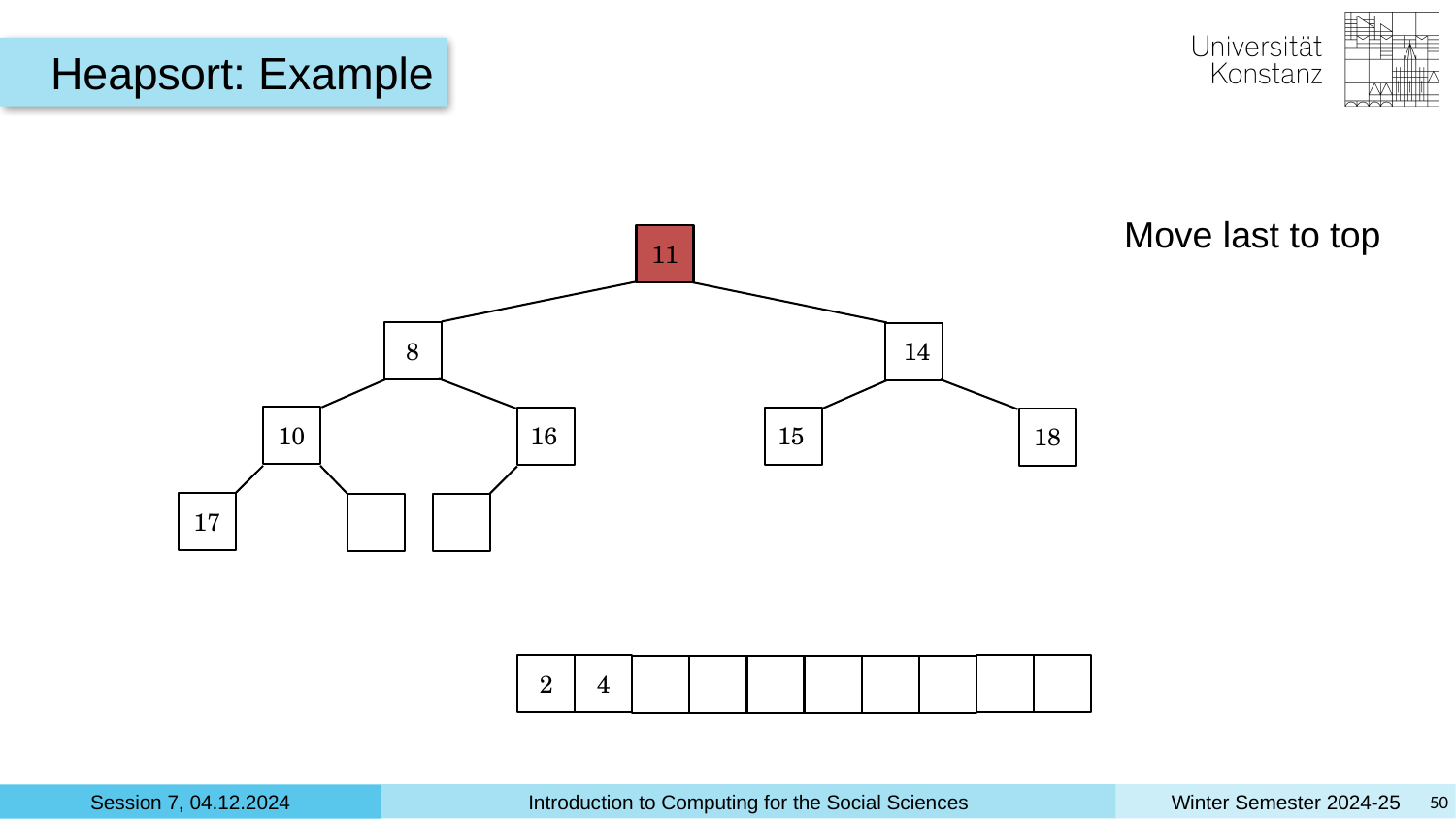

Heapsort: Example
Move last to top

11

8
14

10
16
15
18

17

4
2